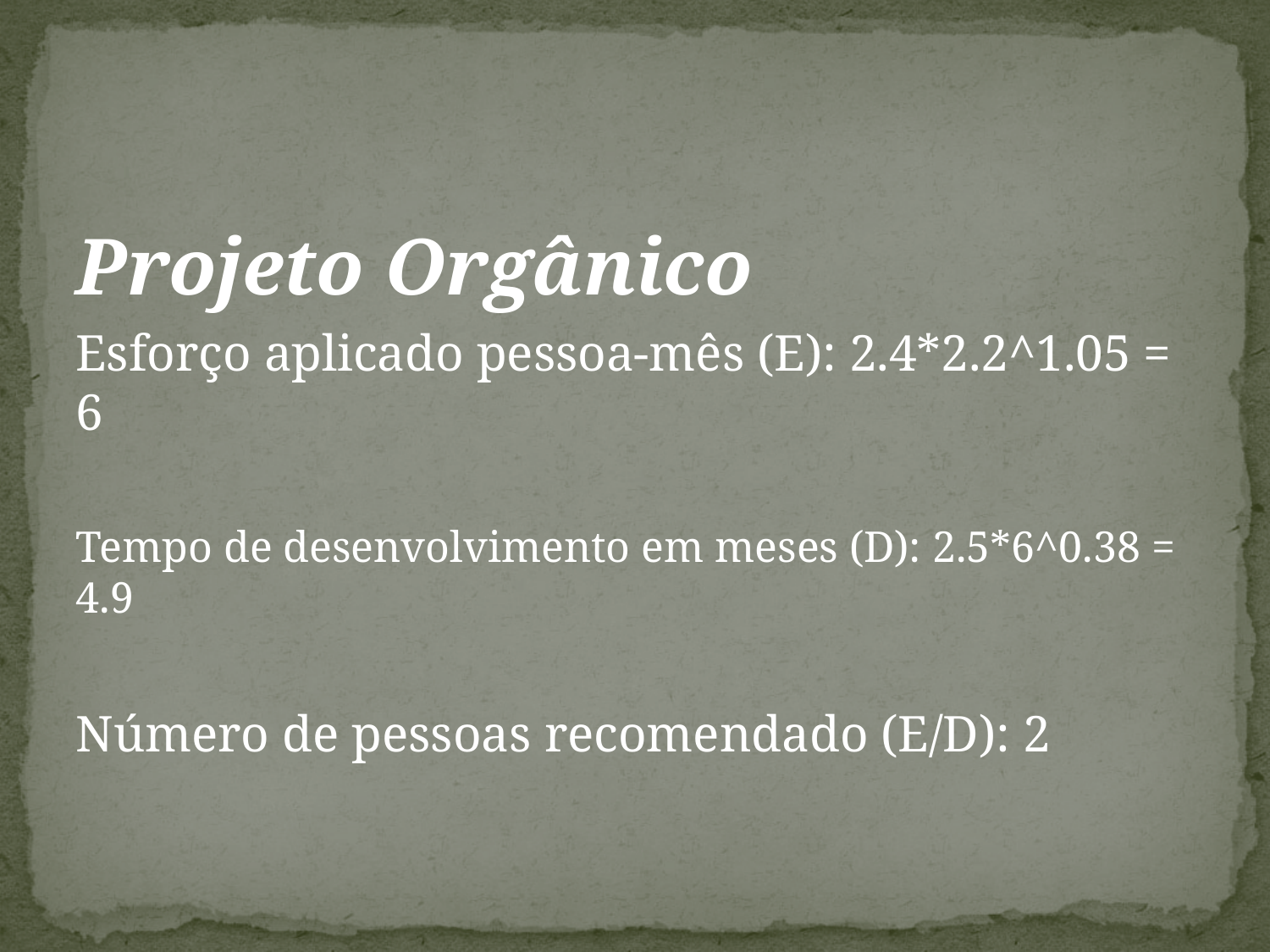

#
Projeto Orgânico
Esforço aplicado pessoa-mês (E): 2.4*2.2^1.05 = 6

Tempo de desenvolvimento em meses (D): 2.5*6^0.38 = 4.9

Número de pessoas recomendado (E/D): 2